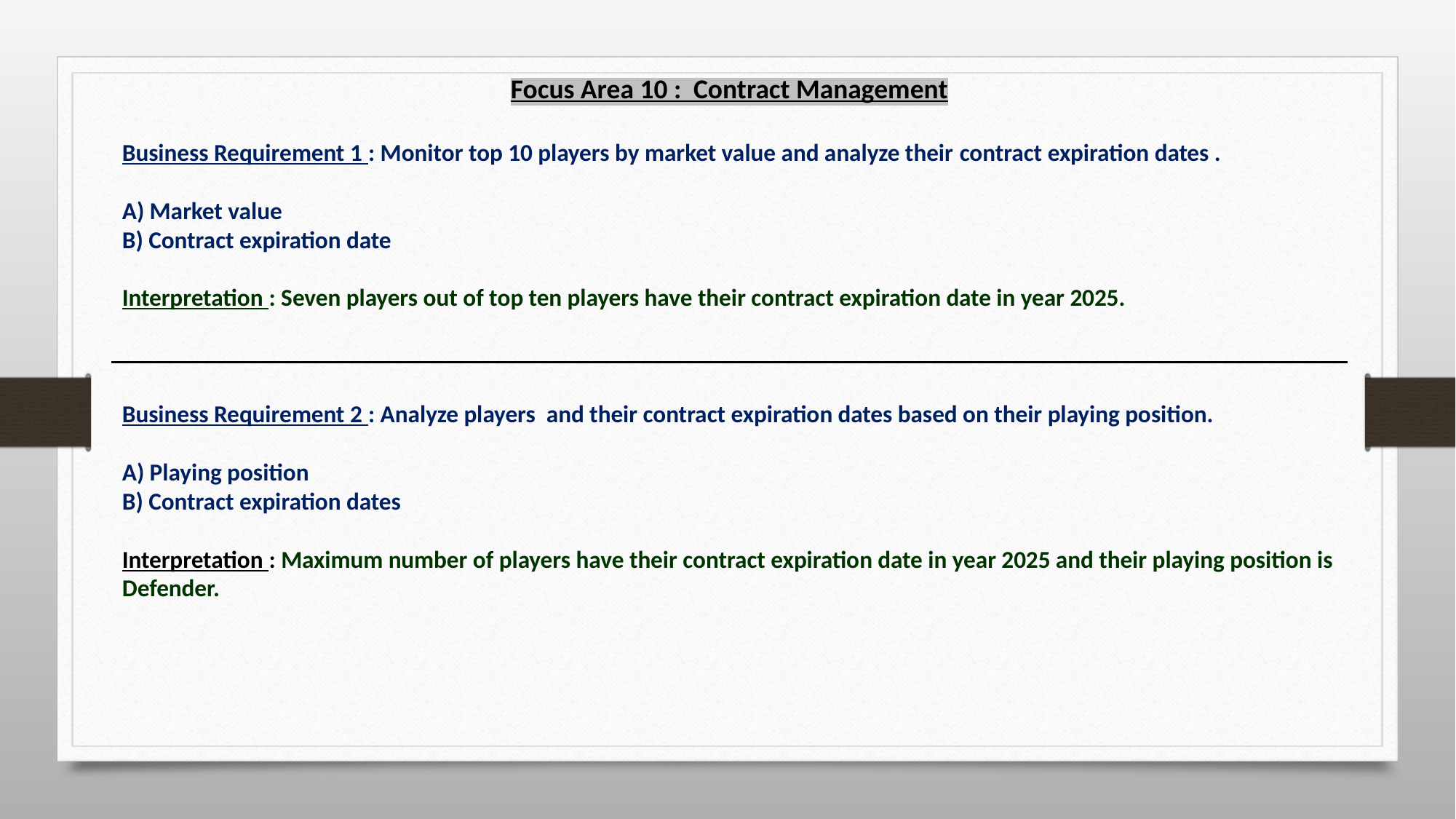

Focus Area 10 :  Contract Management

Business Requirement 1 : Monitor top 10 players by market value and analyze their contract expiration dates .

A) Market value
B) Contract expiration date

Interpretation : Seven players out of top ten players have their contract expiration date in year 2025.

Business Requirement 2 : Analyze players  and their contract expiration dates based on their playing position.

A) Playing position
B) Contract expiration dates

Interpretation : Maximum number of players have their contract expiration date in year 2025 and their playing position is Defender.